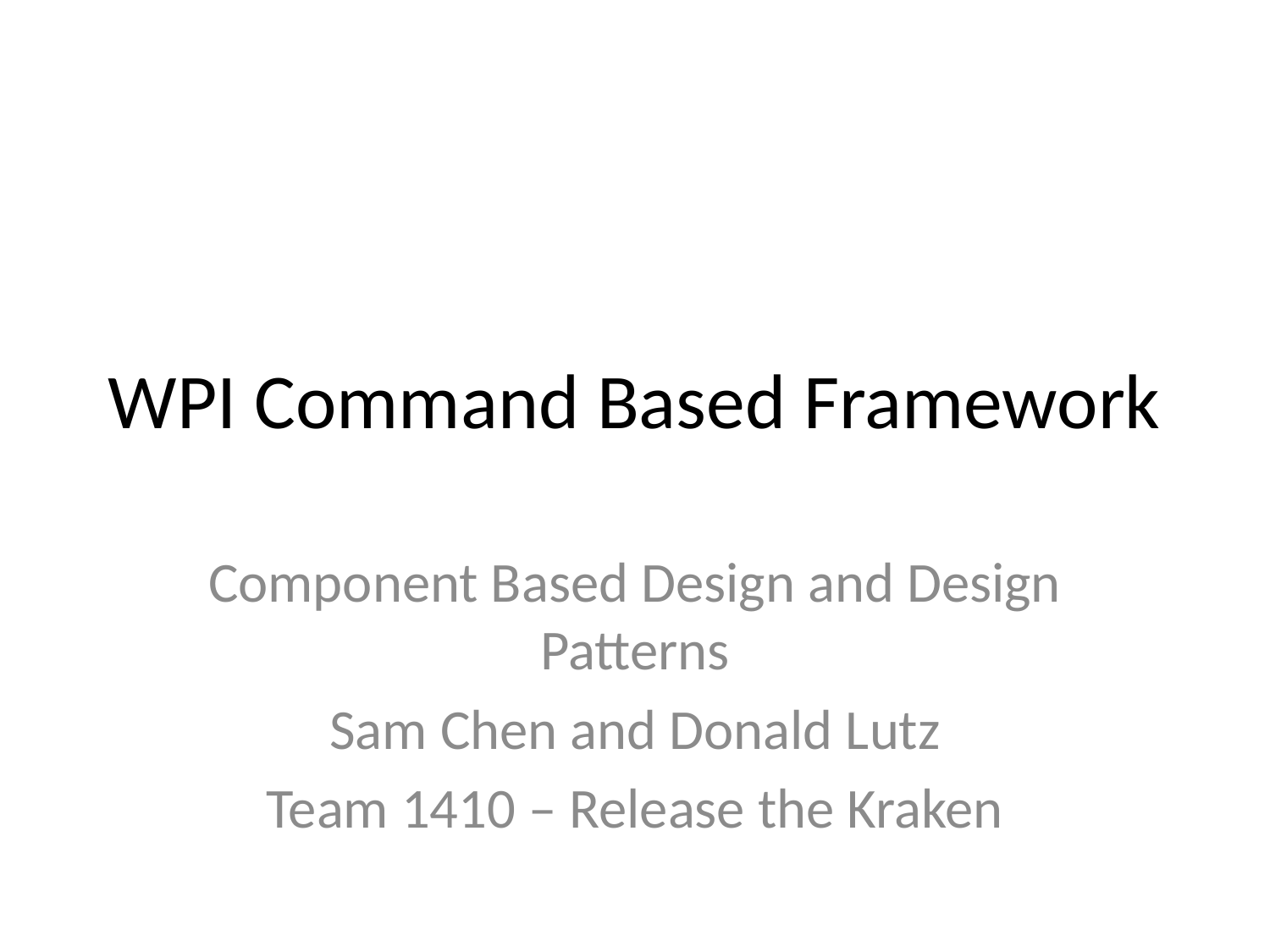

# WPI Command Based Framework
Component Based Design and Design Patterns
Sam Chen and Donald Lutz
Team 1410 – Release the Kraken